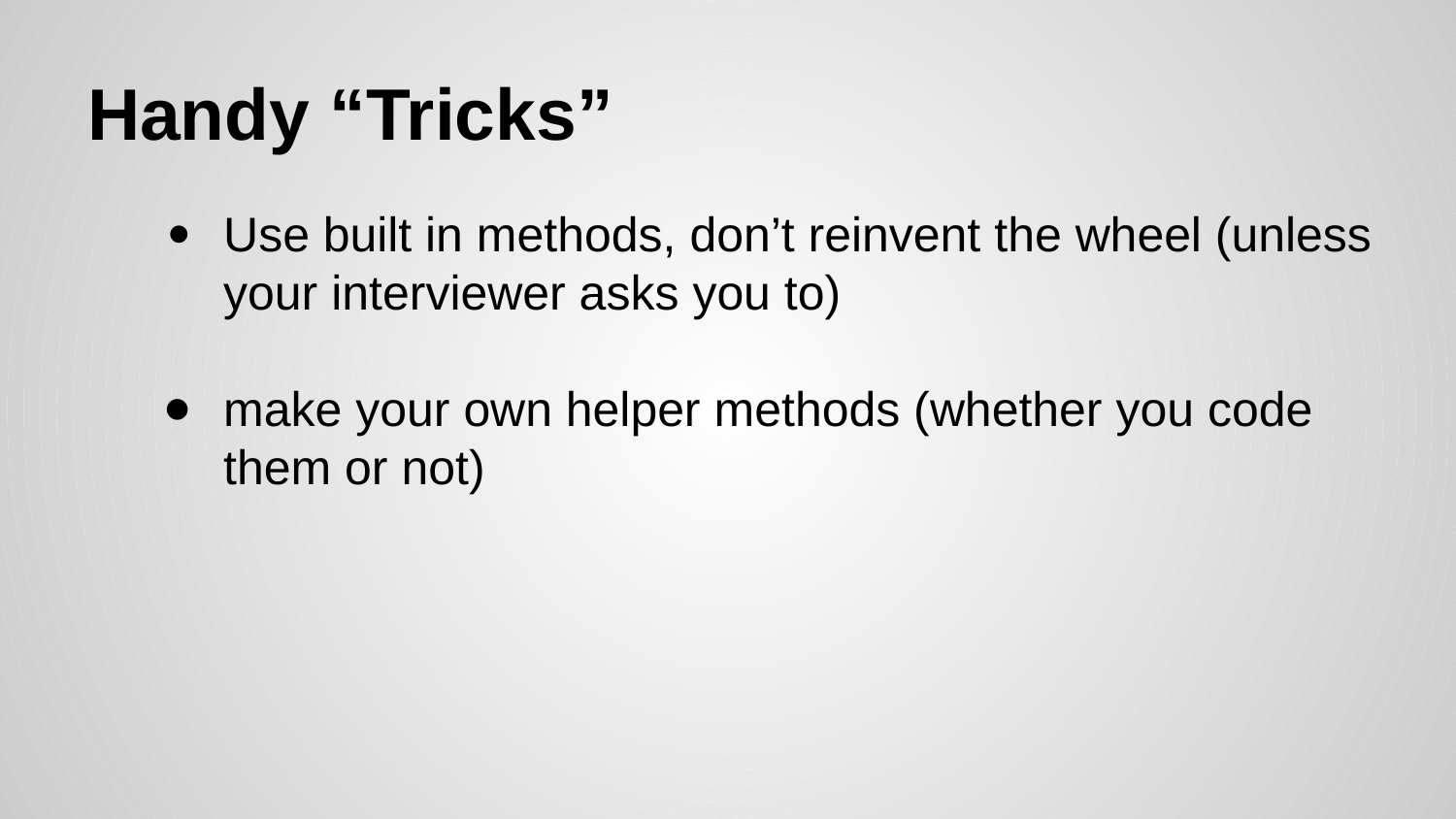

# Handy “Tricks”
Use built in methods, don’t reinvent the wheel (unless your interviewer asks you to)

make your own helper methods (whether you code them or not)